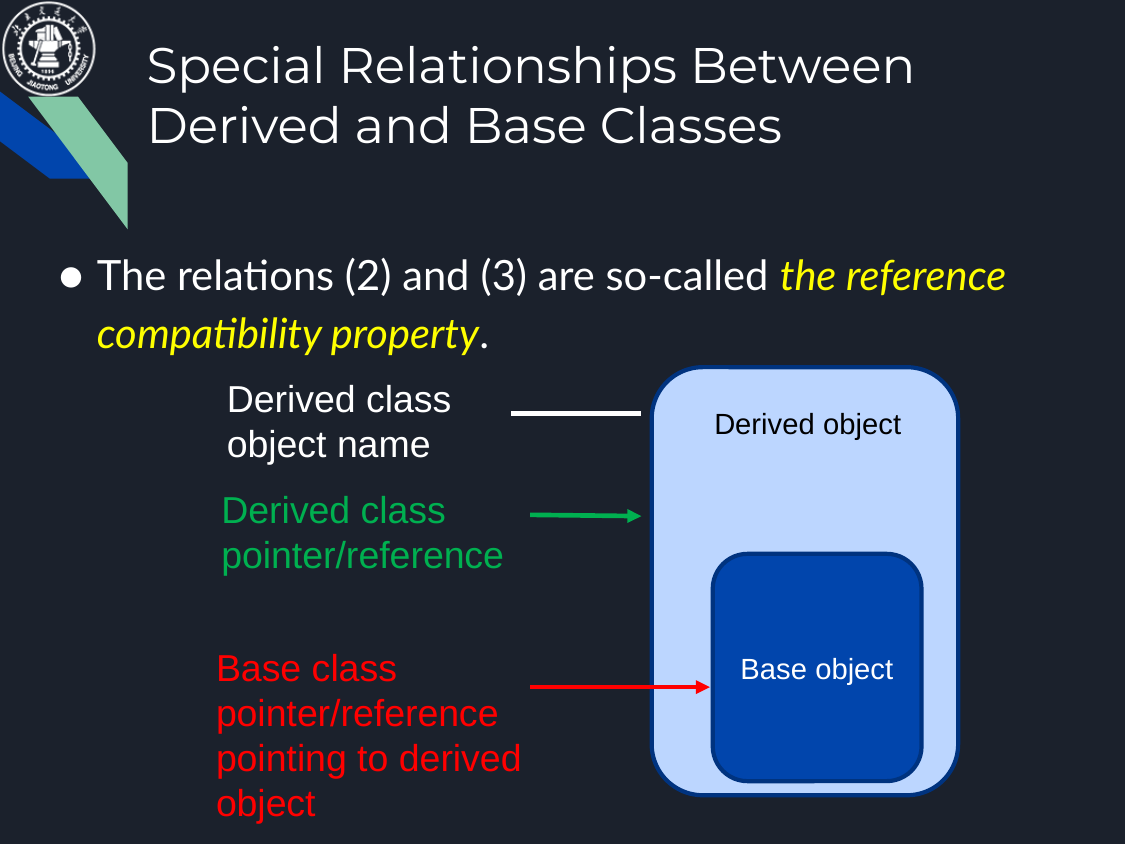

# Special Relationships Between Derived and Base Classes
The relations (2) and (3) are so-called the reference compatibility property.
Derived class
object name

Derived object
Derived class pointer/reference
Base object
Base class pointer/reference
pointing to derived object